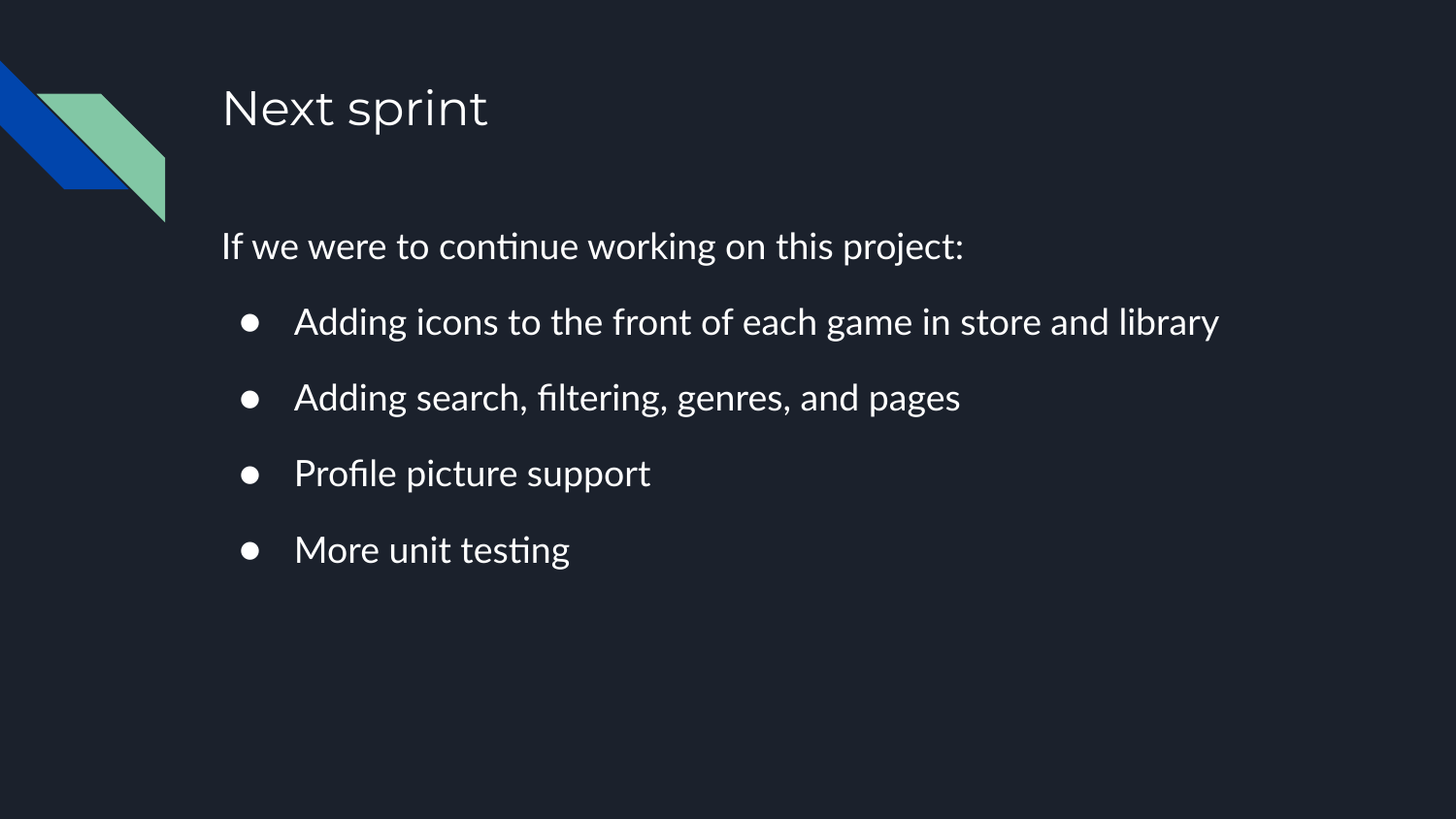

# Next sprint
If we were to continue working on this project:
Adding icons to the front of each game in store and library
Adding search, filtering, genres, and pages
Profile picture support
More unit testing